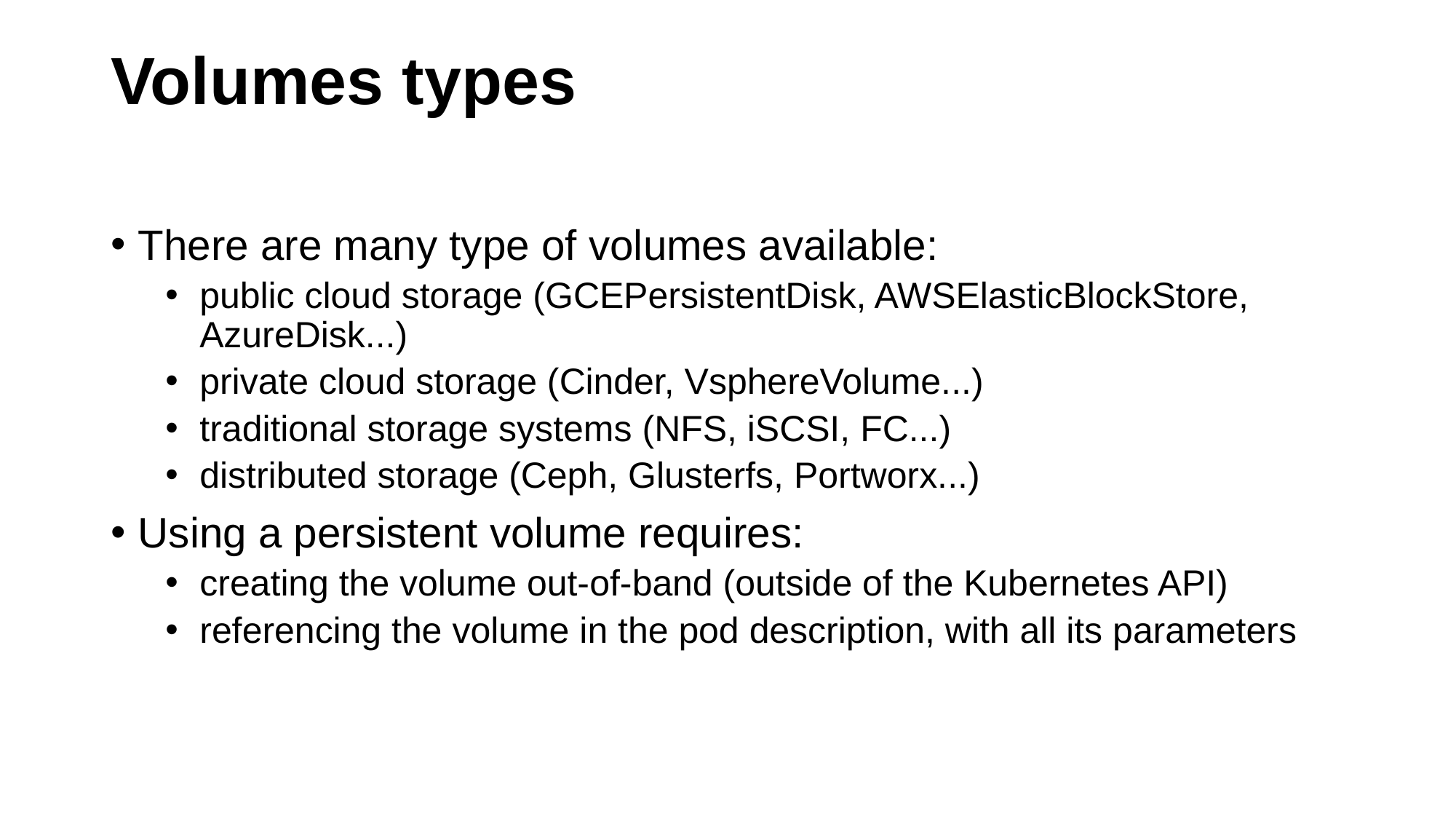

# Volumes types
There are many type of volumes available:
public cloud storage (GCEPersistentDisk, AWSElasticBlockStore, AzureDisk...)
private cloud storage (Cinder, VsphereVolume...)
traditional storage systems (NFS, iSCSI, FC...)
distributed storage (Ceph, Glusterfs, Portworx...)
Using a persistent volume requires:
creating the volume out-of-band (outside of the Kubernetes API)
referencing the volume in the pod description, with all its parameters